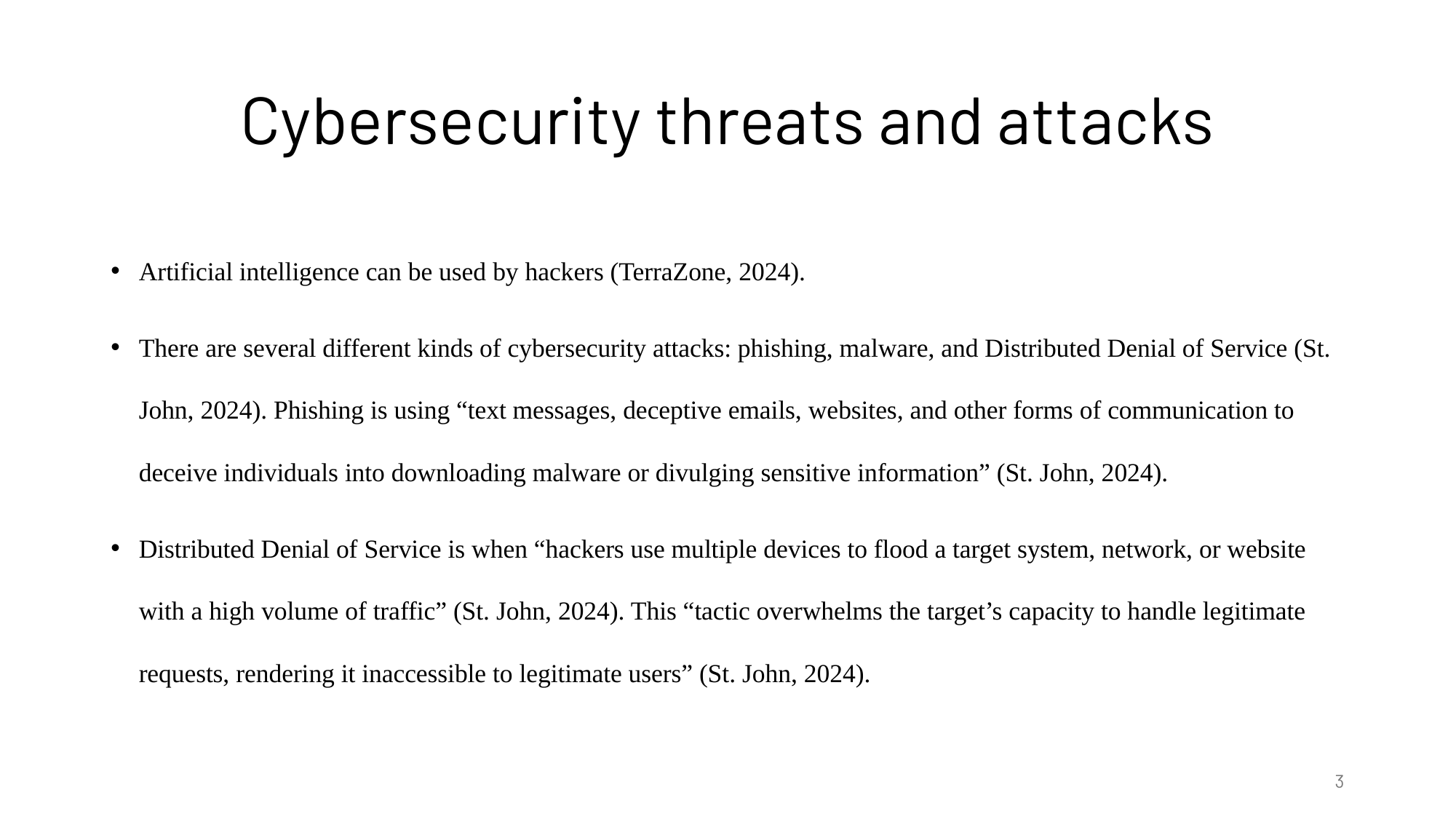

# Cybersecurity threats and attacks
Artificial intelligence can be used by hackers (TerraZone, 2024).
There are several different kinds of cybersecurity attacks: phishing, malware, and Distributed Denial of Service (St. John, 2024). Phishing is using “text messages, deceptive emails, websites, and other forms of communication to deceive individuals into downloading malware or divulging sensitive information” (St. John, 2024).
Distributed Denial of Service is when “hackers use multiple devices to flood a target system, network, or website with a high volume of traffic” (St. John, 2024). This “tactic overwhelms the target’s capacity to handle legitimate requests, rendering it inaccessible to legitimate users” (St. John, 2024).

3